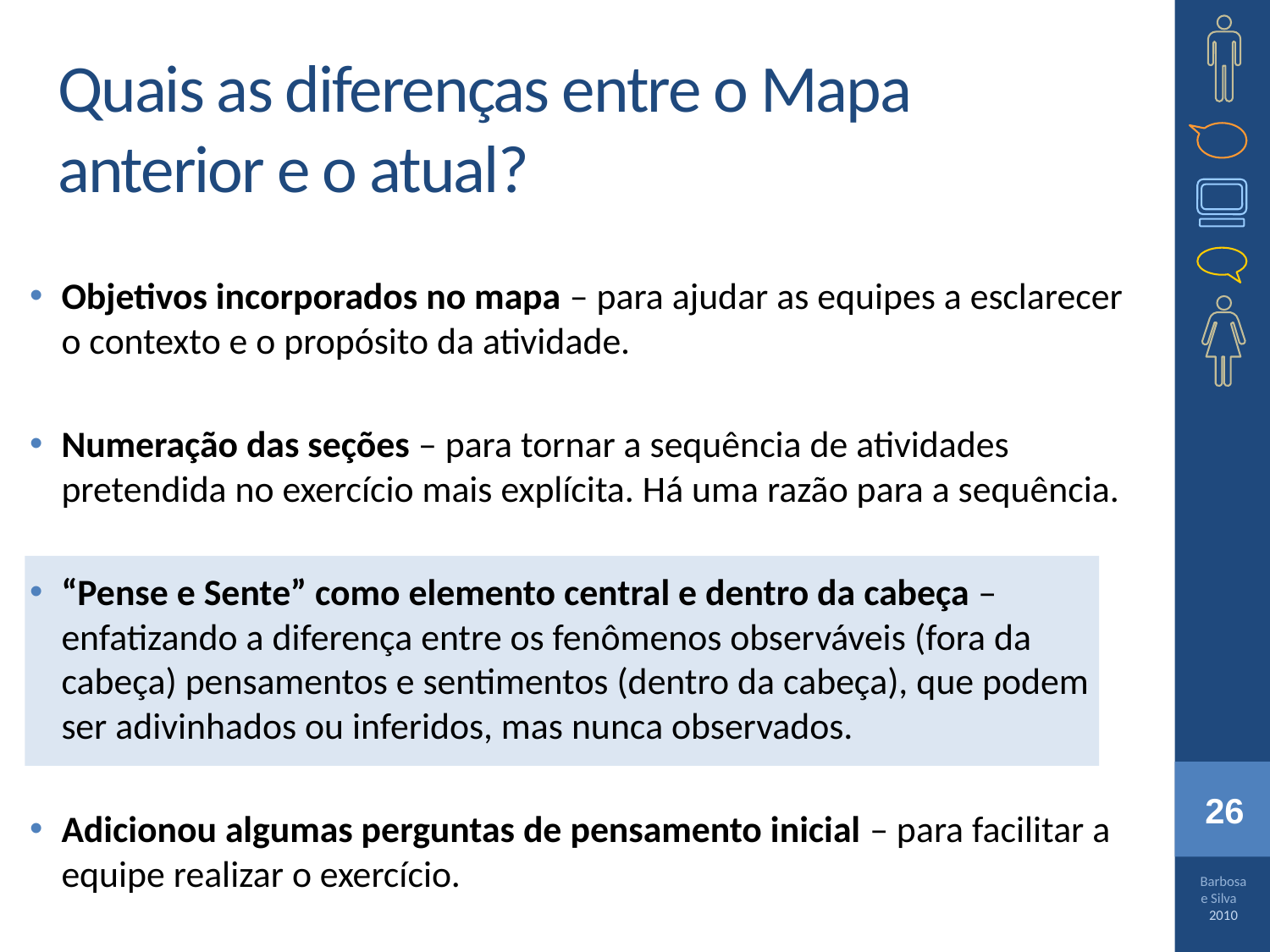

# Quais as diferenças entre o Mapa anterior e o atual?
Objetivos incorporados no mapa – para ajudar as equipes a esclarecer o contexto e o propósito da atividade.

Numeração das seções – para tornar a sequência de atividades pretendida no exercício mais explícita. Há uma razão para a sequência.

“Pense e Sente” como elemento central e dentro da cabeça – enfatizando a diferença entre os fenômenos observáveis ​​(fora da cabeça) pensamentos e sentimentos (dentro da cabeça), que podem ser adivinhados ou inferidos, mas nunca observados.

Adicionou algumas perguntas de pensamento inicial – para facilitar a equipe realizar o exercício.